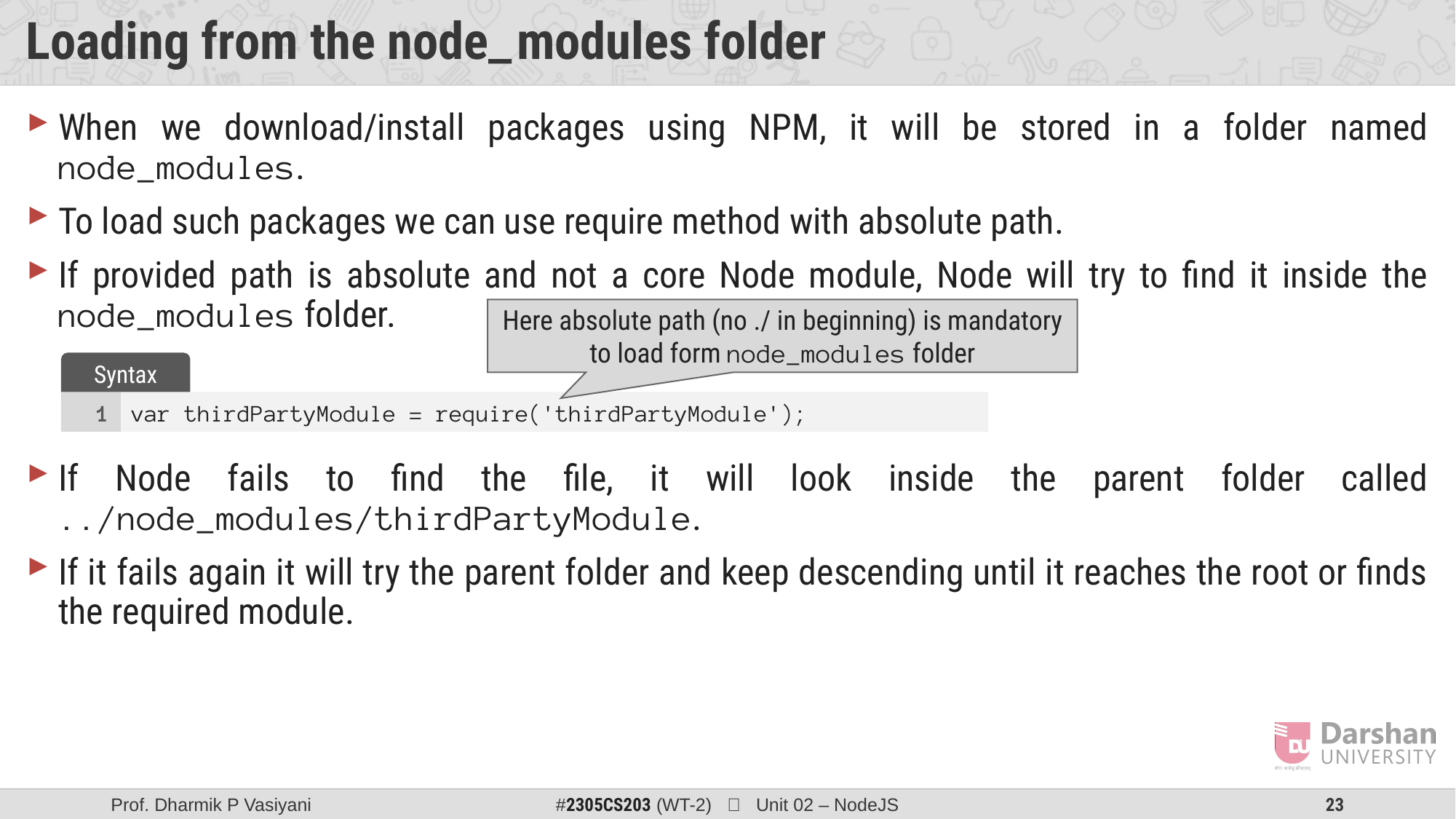

# Loading from the node_modules folder
When we download/install packages using NPM, it will be stored in a folder named node_modules.
To load such packages we can use require method with absolute path.
If provided path is absolute and not a core Node module, Node will try to find it inside the node_modules folder.

If Node fails to find the file, it will look inside the parent folder called ../node_modules/thirdPartyModule.
If it fails again it will try the parent folder and keep descending until it reaches the root or finds the required module.
Here absolute path (no ./ in beginning) is mandatory to load form node_modules folder
Syntax
1
var thirdPartyModule = require('thirdPartyModule');